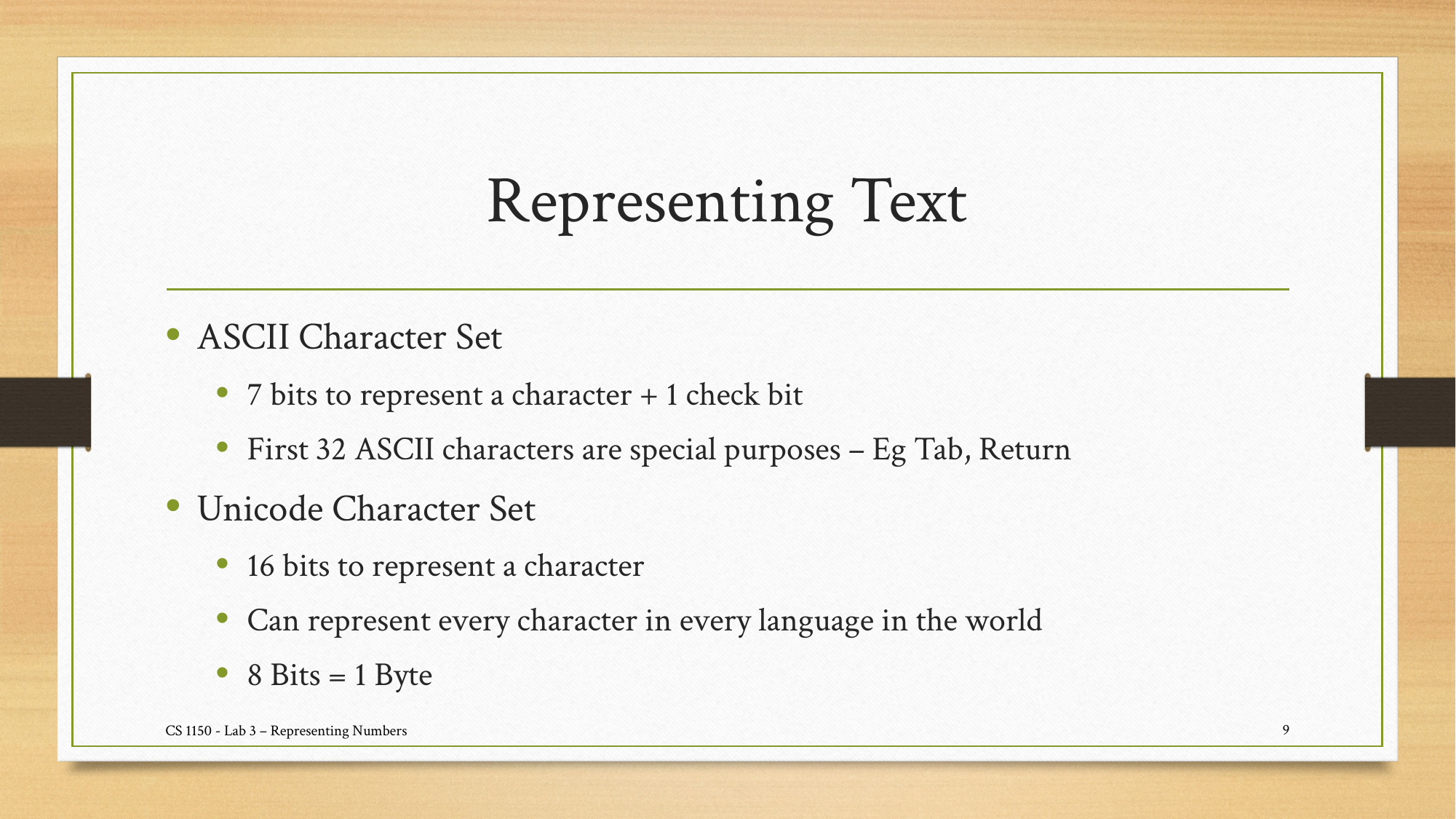

# Representing Text
ASCII Character Set
7 bits to represent a character + 1 check bit
First 32 ASCII characters are special purposes – Eg Tab, Return
Unicode Character Set
16 bits to represent a character
Can represent every character in every language in the world
8 Bits = 1 Byte

CS 1150 - Lab 3 – Representing Numbers
9